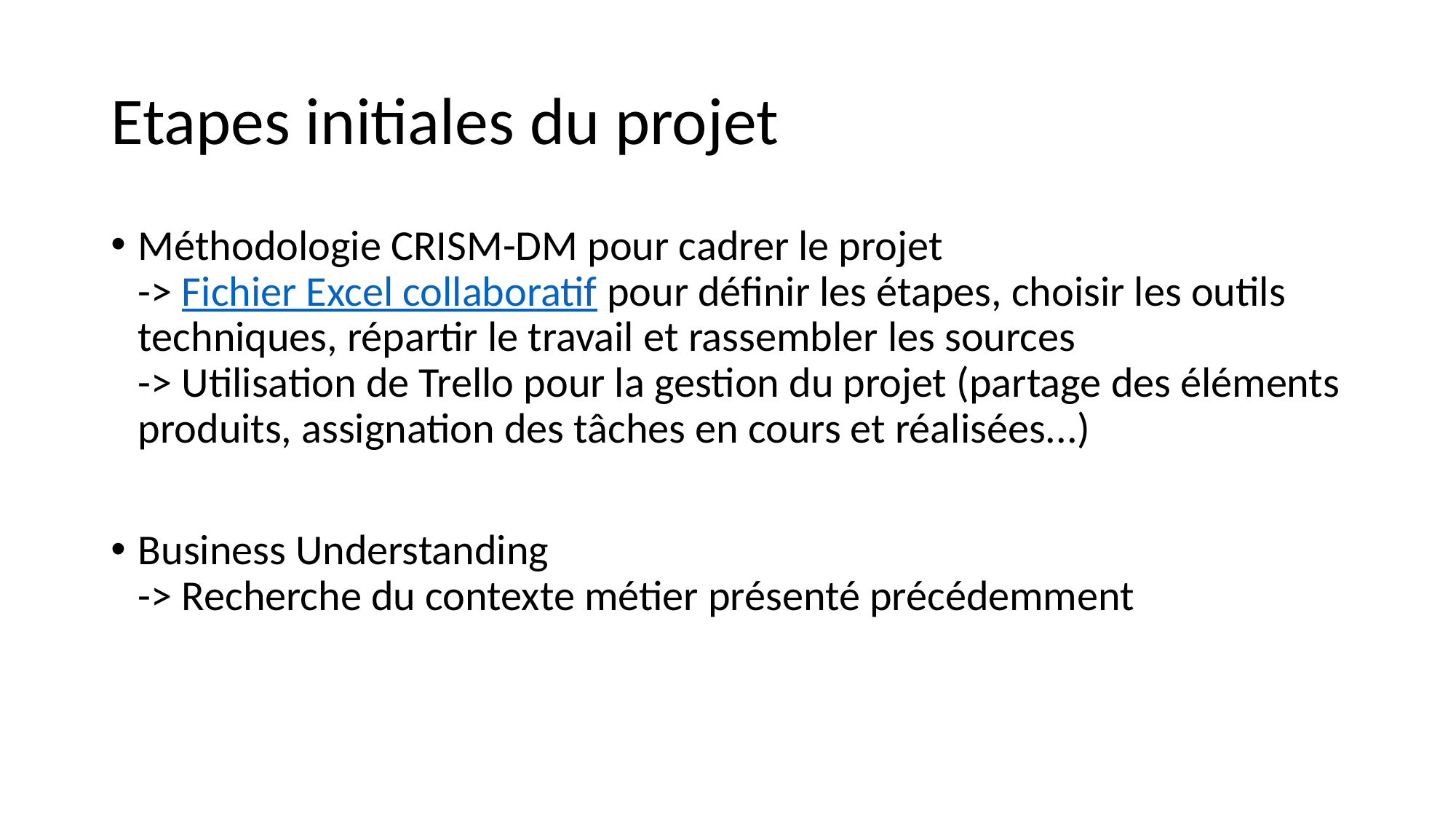

# Etapes initiales du projet
Méthodologie CRISM-DM pour cadrer le projet
-> Fichier Excel collaboratif pour définir les étapes, choisir les outils techniques, répartir le travail et rassembler les sources
-> Utilisation de Trello pour la gestion du projet (partage des éléments produits, assignation des tâches en cours et réalisées...)

Business Understanding
-> Recherche du contexte métier présenté précédemment